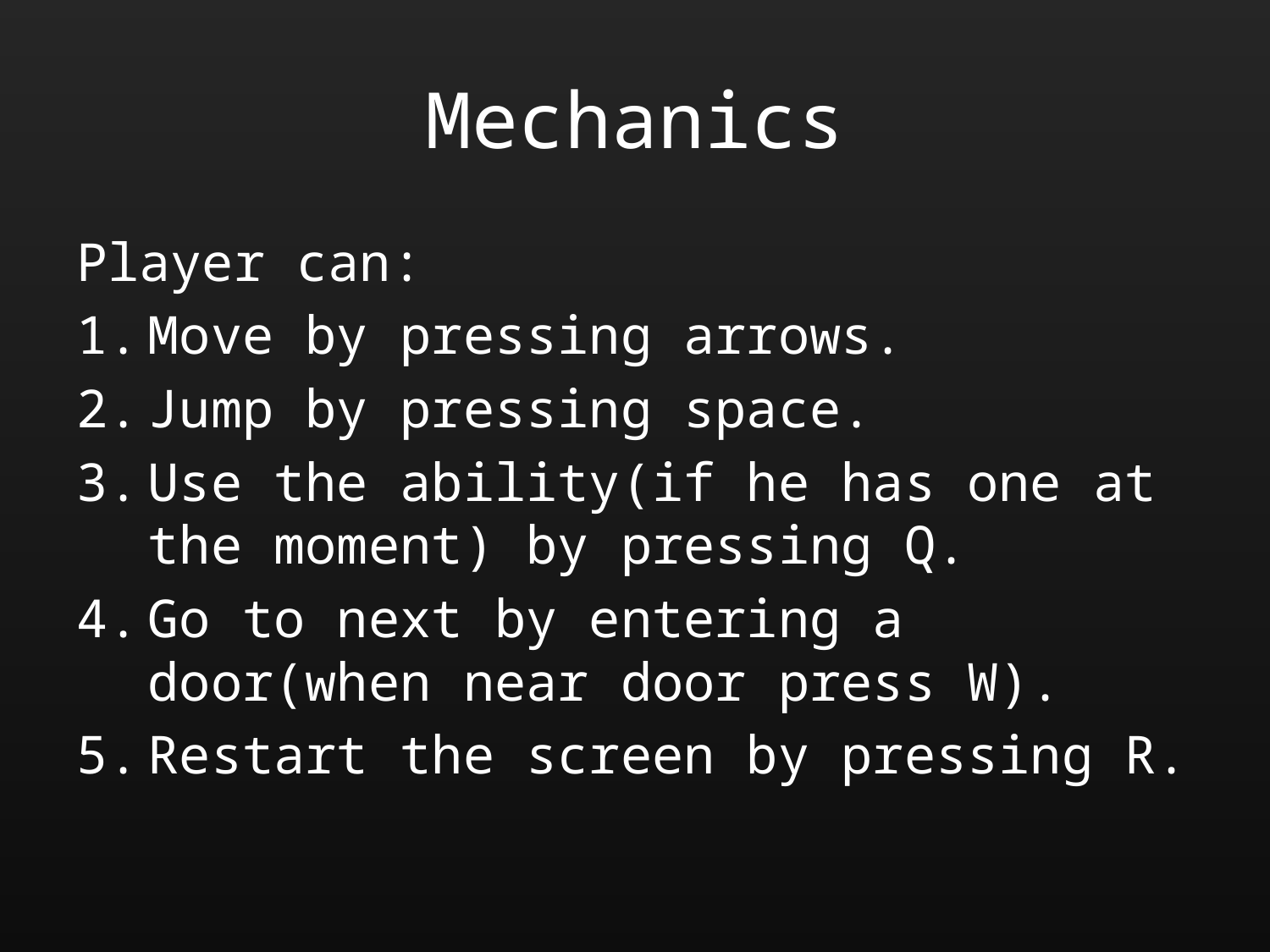

# Mechanics
Player can:
Move by pressing arrows.
Jump by pressing space.
Use the ability(if he has one at the moment) by pressing Q.
Go to next by entering a door(when near door press W).
Restart the screen by pressing R.